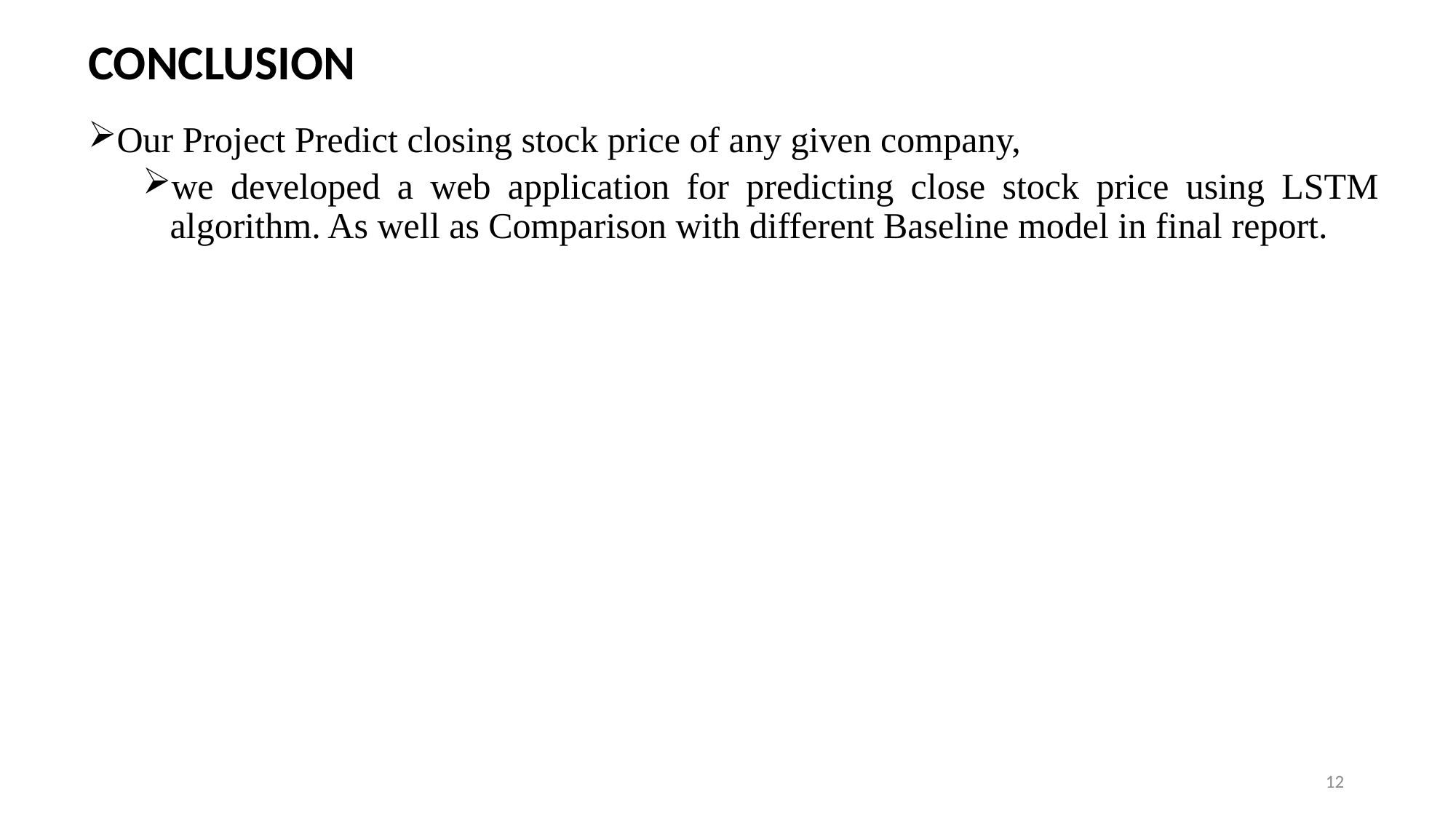

# CONCLUSION
Our Project Predict closing stock price of any given company,
we developed a web application for predicting close stock price using LSTM algorithm. As well as Comparison with different Baseline model in final report.

12